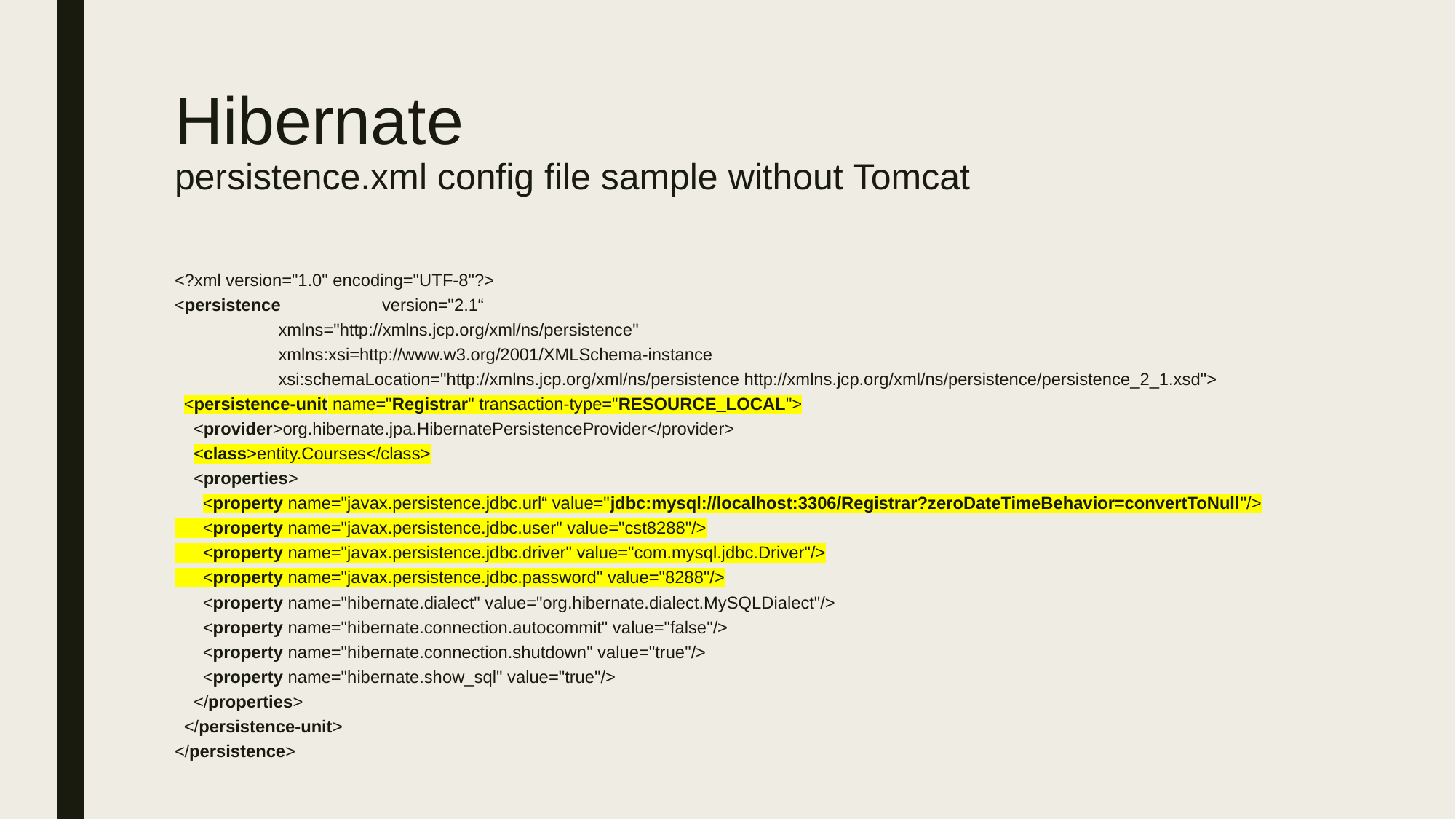

# Hibernate persistence.xml config file sample without Tomcat
<?xml version="1.0" encoding="UTF-8"?>
<persistence 	version="2.1“
	xmlns="http://xmlns.jcp.org/xml/ns/persistence"
	xmlns:xsi=http://www.w3.org/2001/XMLSchema-instance
	xsi:schemaLocation="http://xmlns.jcp.org/xml/ns/persistence http://xmlns.jcp.org/xml/ns/persistence/persistence_2_1.xsd">
  <persistence-unit name="Registrar" transaction-type="RESOURCE_LOCAL">
    <provider>org.hibernate.jpa.HibernatePersistenceProvider</provider>
    <class>entity.Courses</class>
    <properties>
      <property name="javax.persistence.jdbc.url“ value="jdbc:mysql://localhost:3306/Registrar?zeroDateTimeBehavior=convertToNull"/>
      <property name="javax.persistence.jdbc.user" value="cst8288"/>
      <property name="javax.persistence.jdbc.driver" value="com.mysql.jdbc.Driver"/>
      <property name="javax.persistence.jdbc.password" value="8288"/>
      <property name="hibernate.dialect" value="org.hibernate.dialect.MySQLDialect"/>
      <property name="hibernate.connection.autocommit" value="false"/>
      <property name="hibernate.connection.shutdown" value="true"/>
      <property name="hibernate.show_sql" value="true"/>
    </properties>
  </persistence-unit>
</persistence>